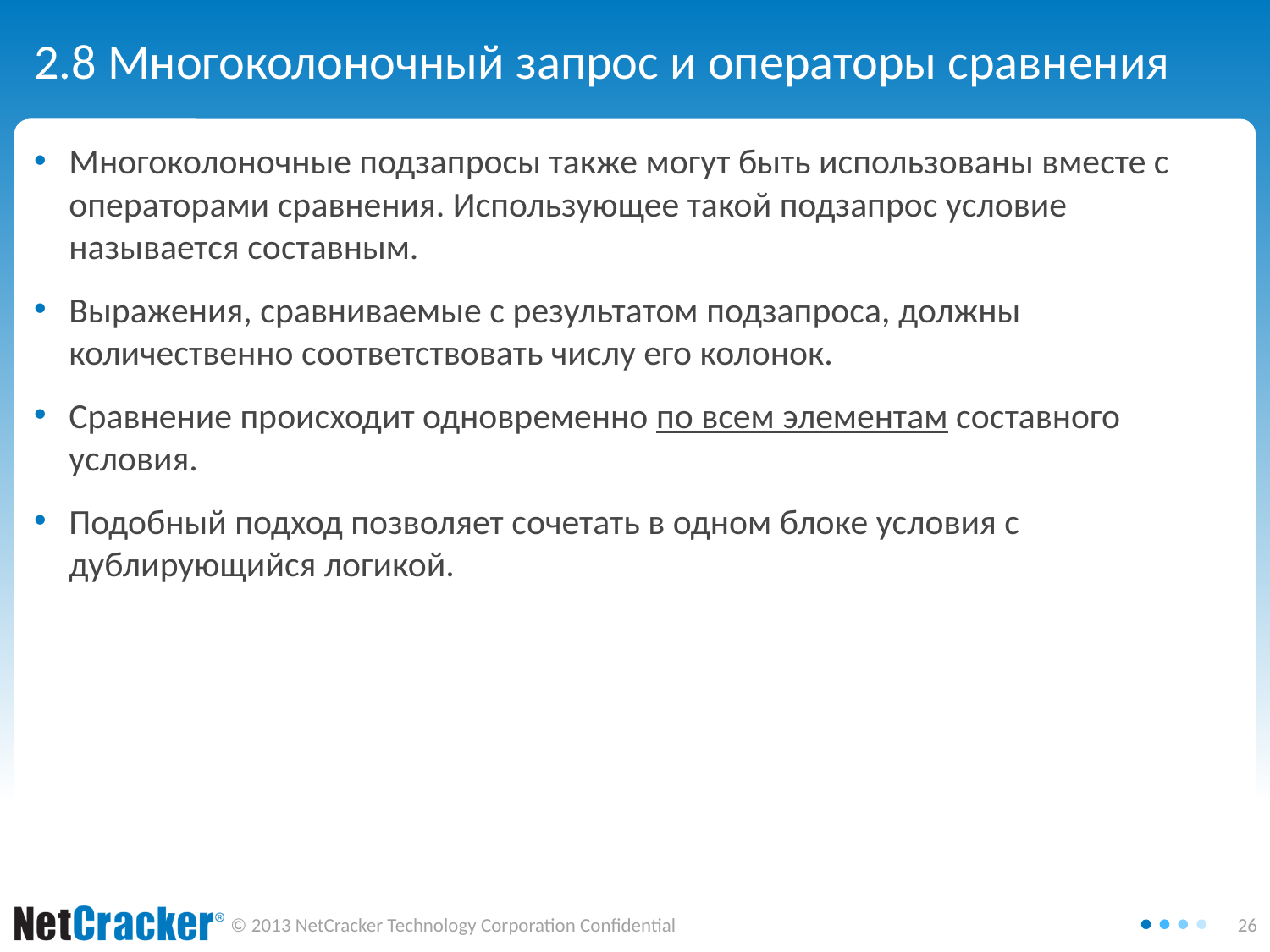

# 2.8 Многоколоночный запрос и операторы сравнения
Многоколоночные подзапросы также могут быть использованы вместе с операторами сравнения. Использующее такой подзапрос условие называется составным.
Выражения, сравниваемые с результатом подзапроса, должны количественно соответствовать числу его колонок.
Сравнение происходит одновременно по всем элементам составного условия.
Подобный подход позволяет сочетать в одном блоке условия с дублирующийся логикой.